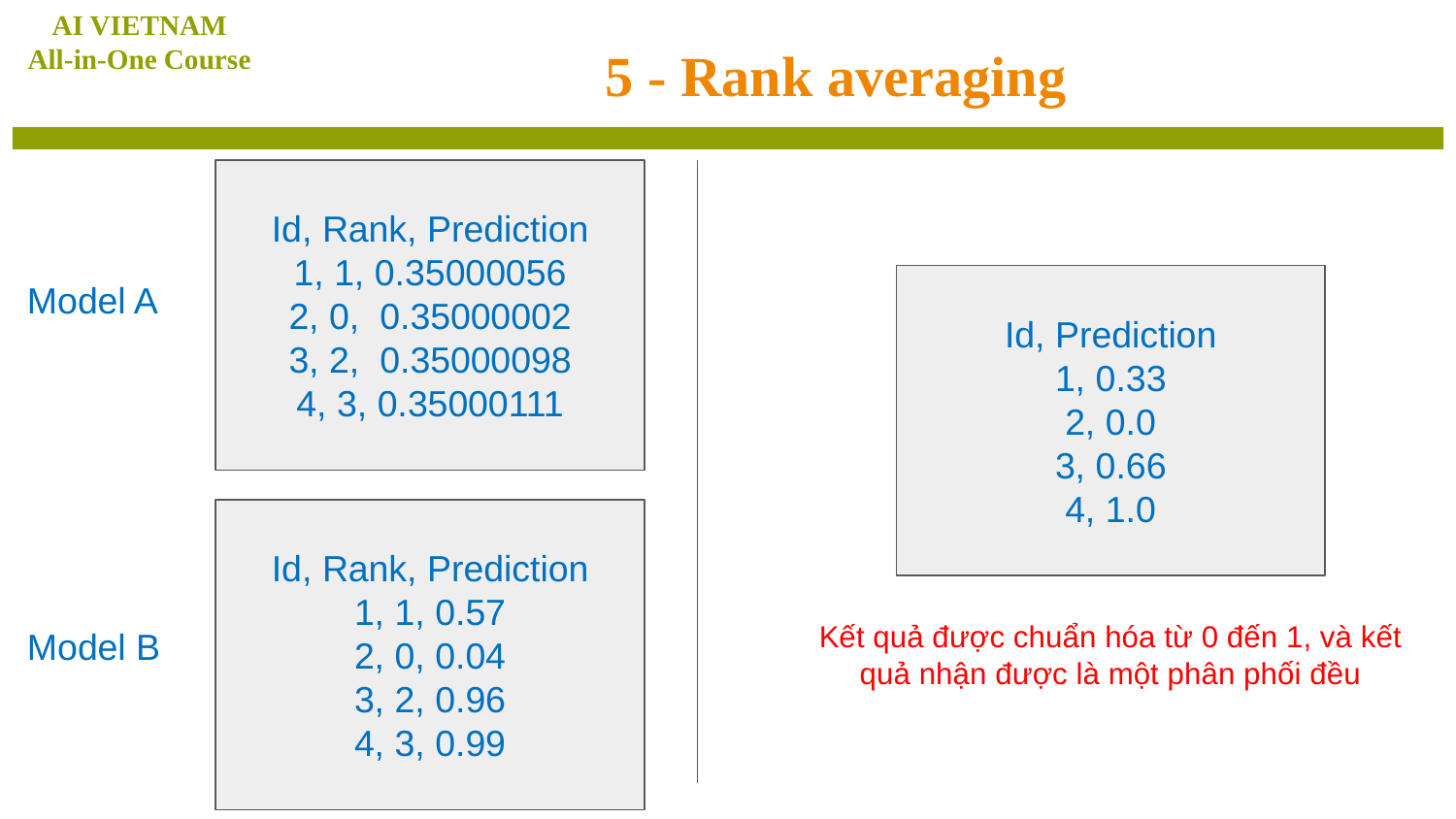

AI VIETNAM
All-in-One Course
# 5 - Rank averaging

Id, Rank, Prediction
1, 1, 0.35000056
2, 0,  0.35000002
3, 2,  0.35000098
4, 3, 0.35000111
Model A
Id, Prediction
1, 0.33
2, 0.0
3, 0.66
4, 1.0
Id, Rank, Prediction
1, 1, 0.57
2, 0, 0.04
3, 2, 0.96
4, 3, 0.99
Kết quả được chuẩn hóa từ 0 đến 1, và kết quả nhận được là một phân phối đều
Model B